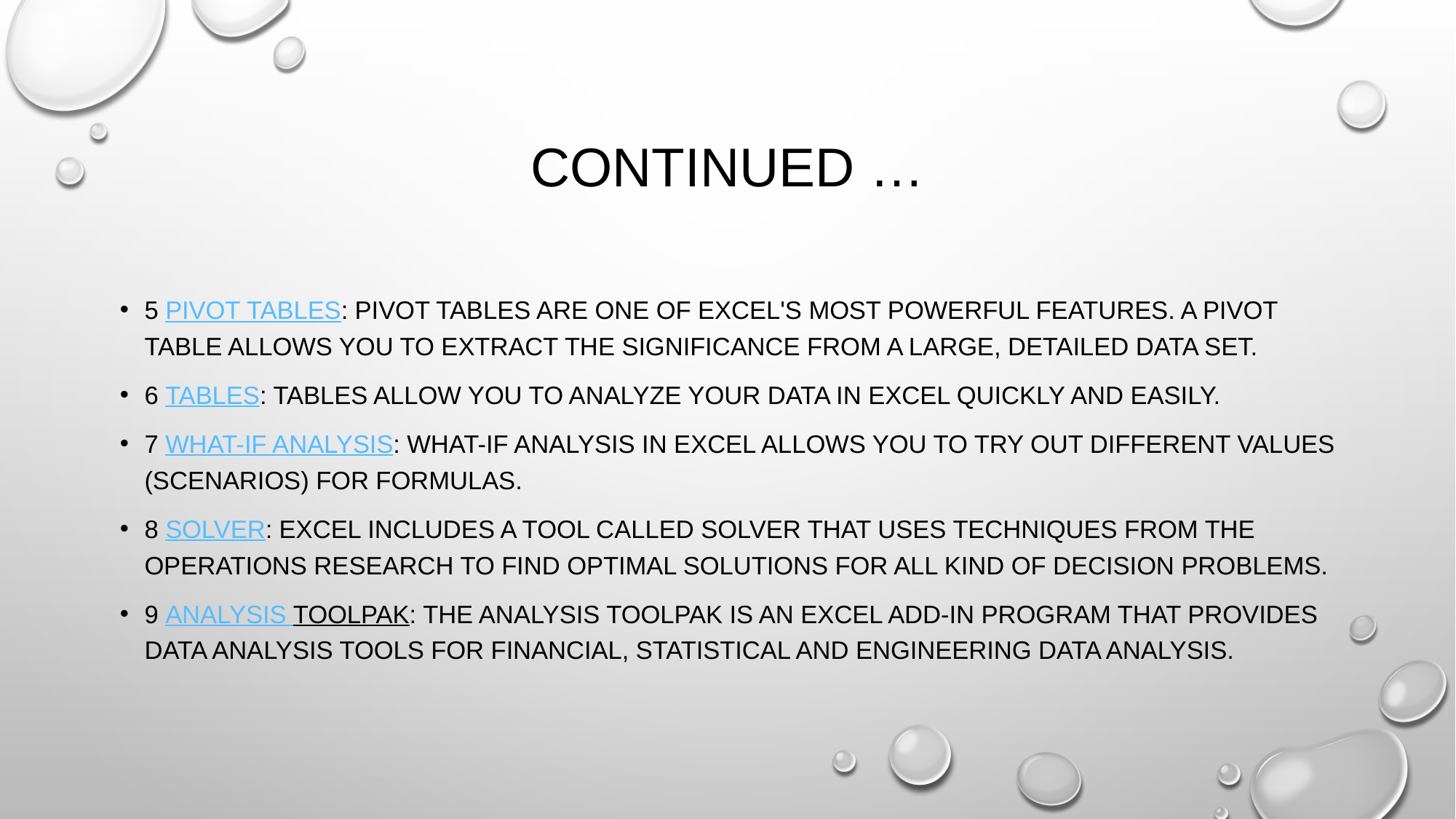

# Continued …
5 Pivot Tables: Pivot tables are one of Excel's most powerful features. A pivot table allows you to extract the significance from a large, detailed data set.
6 Tables: Tables allow you to analyze your data in Excel quickly and easily.
7 What-If Analysis: What-If Analysis in Excel allows you to try out different values (scenarios) for formulas.
8 Solver: Excel includes a tool called solver that uses techniques from the operations research to find optimal solutions for all kind of decision problems.
9 Analysis ToolPak: The Analysis ToolPak is an Excel add-in program that provides data analysis tools for financial, statistical and engineering data analysis.